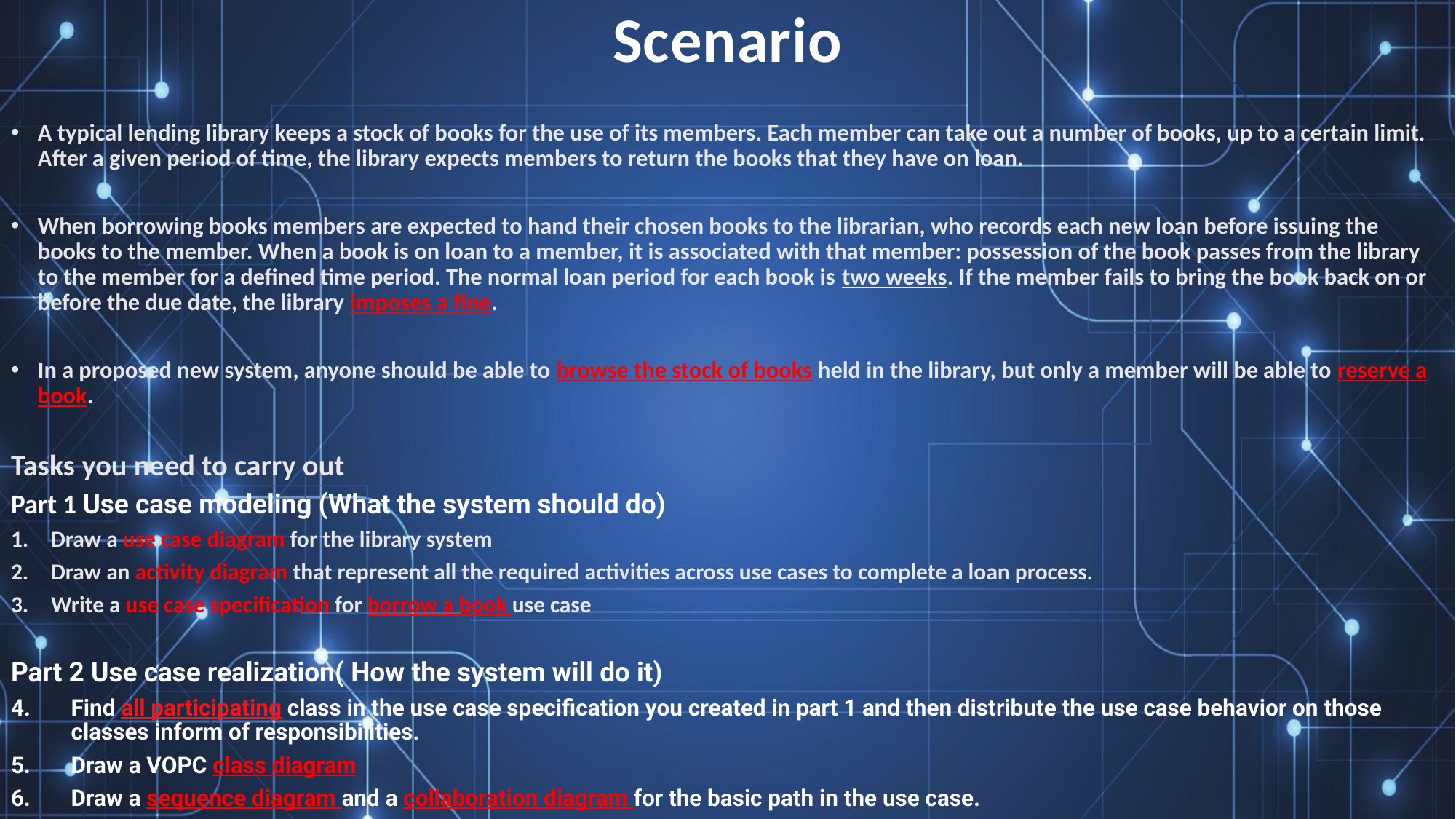

# Scenario
A typical lending library keeps a stock of books for the use of its members. Each member can take out a number of books, up to a certain limit. After a given period of time, the library expects members to return the books that they have on loan.

When borrowing books members are expected to hand their chosen books to the librarian, who records each new loan before issuing the books to the member. When a book is on loan to a member, it is associated with that member: possession of the book passes from the library to the member for a defined time period. The normal loan period for each book is two weeks. If the member fails to bring the book back on or before the due date, the library imposes a fine.

In a proposed new system, anyone should be able to browse the stock of books held in the library, but only a member will be able to reserve a book.

Tasks you need to carry out
Part 1 Use case modeling (What the system should do)
Draw a use case diagram for the library system
Draw an activity diagram that represent all the required activities across use cases to complete a loan process.
Write a use case specification for borrow a book use case

Part 2 Use case realization( How the system will do it)
Find all participating class in the use case specification you created in part 1 and then distribute the use case behavior on those classes inform of responsibilities.
Draw a VOPC class diagram
Draw a sequence diagram and a collaboration diagram for the basic path in the use case.